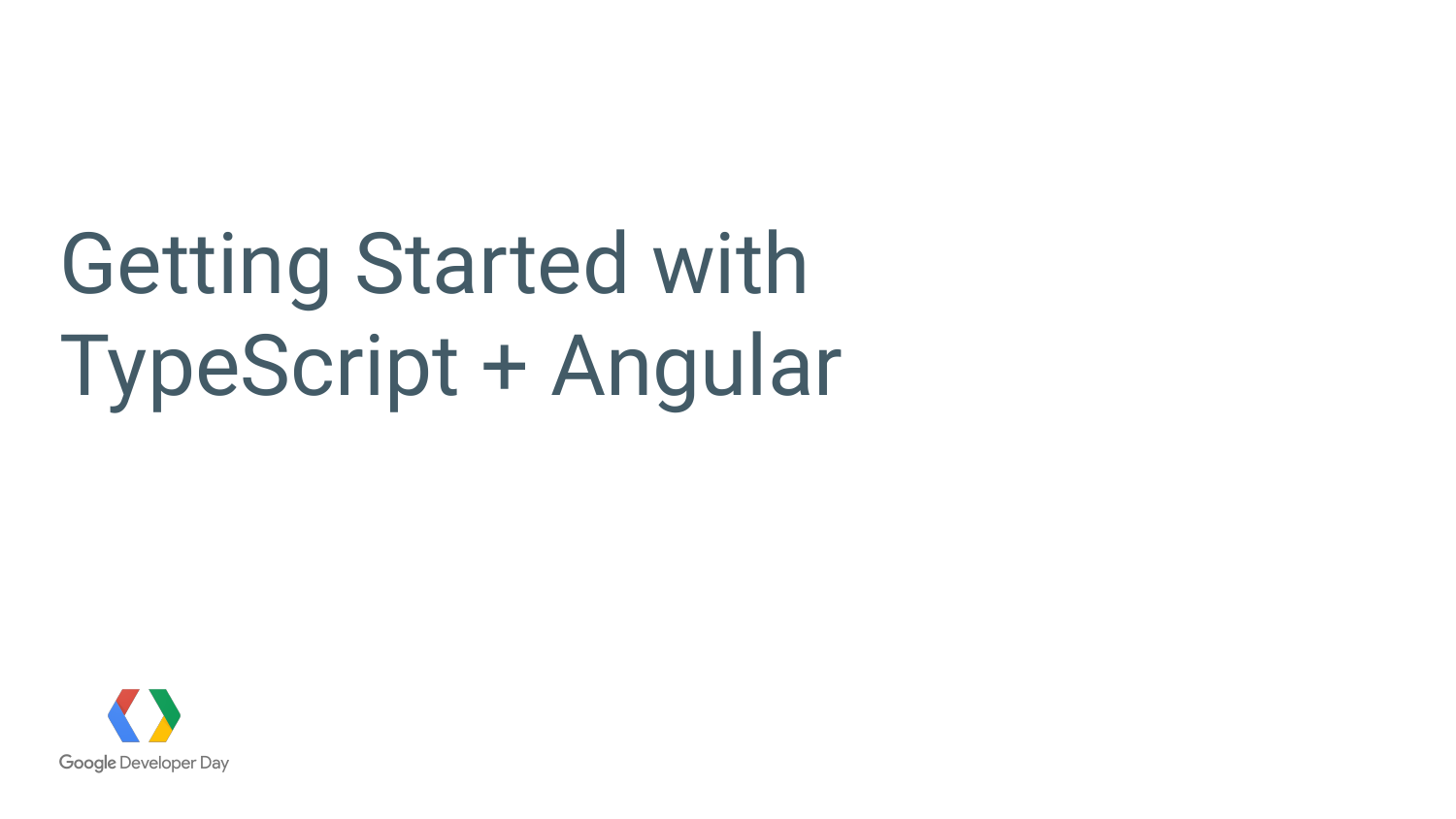

Getting Started with TypeScript + Angular
Section II
Section III
Why TypeScript
What issue are we solving?